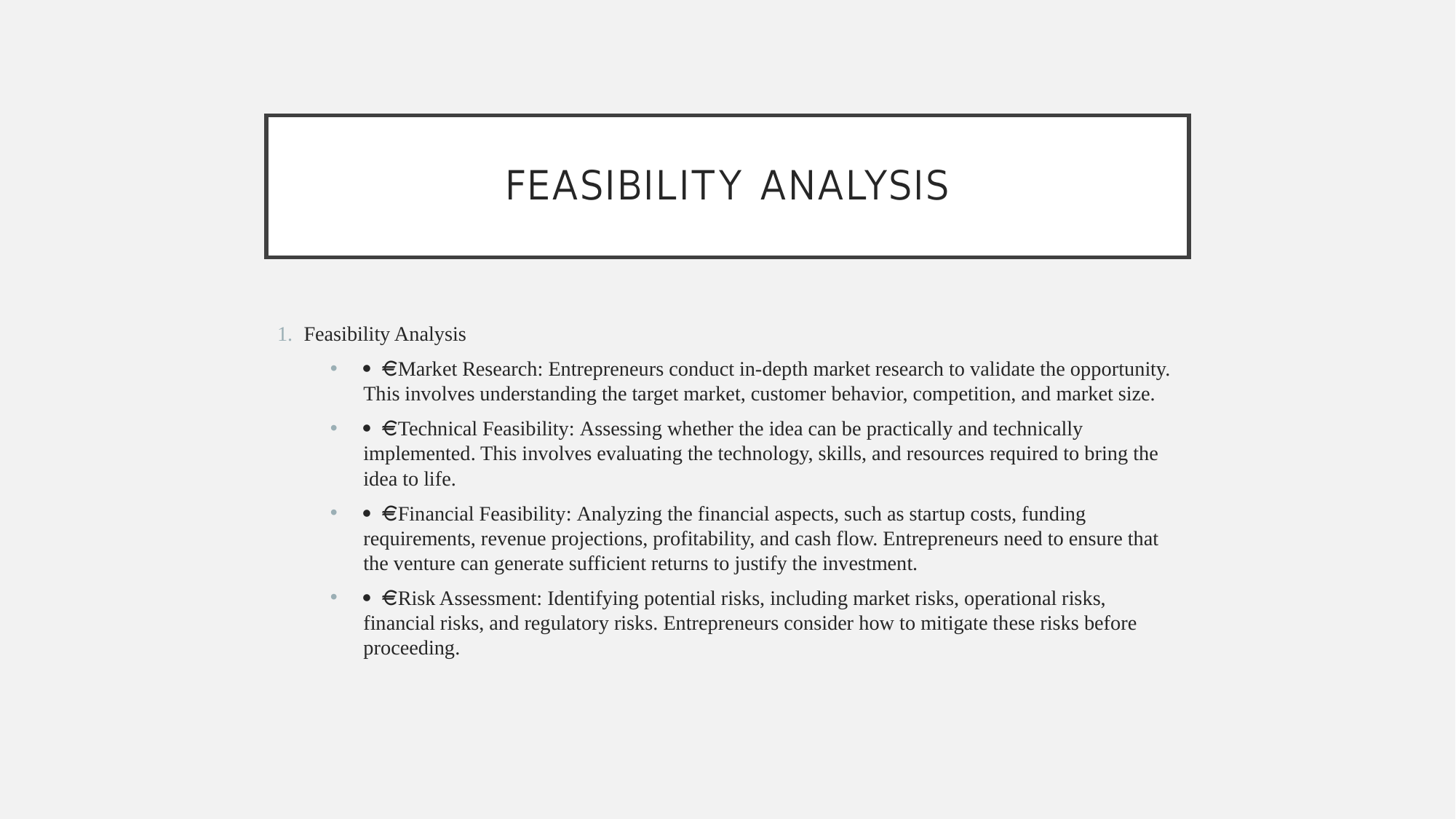

# Feasibility Analysis
Feasibility Analysis
•  Market Research: Entrepreneurs conduct in-depth market research to validate the opportunity. This involves understanding the target market, customer behavior, competition, and market size.
•  Technical Feasibility: Assessing whether the idea can be practically and technically implemented. This involves evaluating the technology, skills, and resources required to bring the idea to life.
•  Financial Feasibility: Analyzing the financial aspects, such as startup costs, funding requirements, revenue projections, profitability, and cash flow. Entrepreneurs need to ensure that the venture can generate sufficient returns to justify the investment.
•  Risk Assessment: Identifying potential risks, including market risks, operational risks, financial risks, and regulatory risks. Entrepreneurs consider how to mitigate these risks before proceeding.